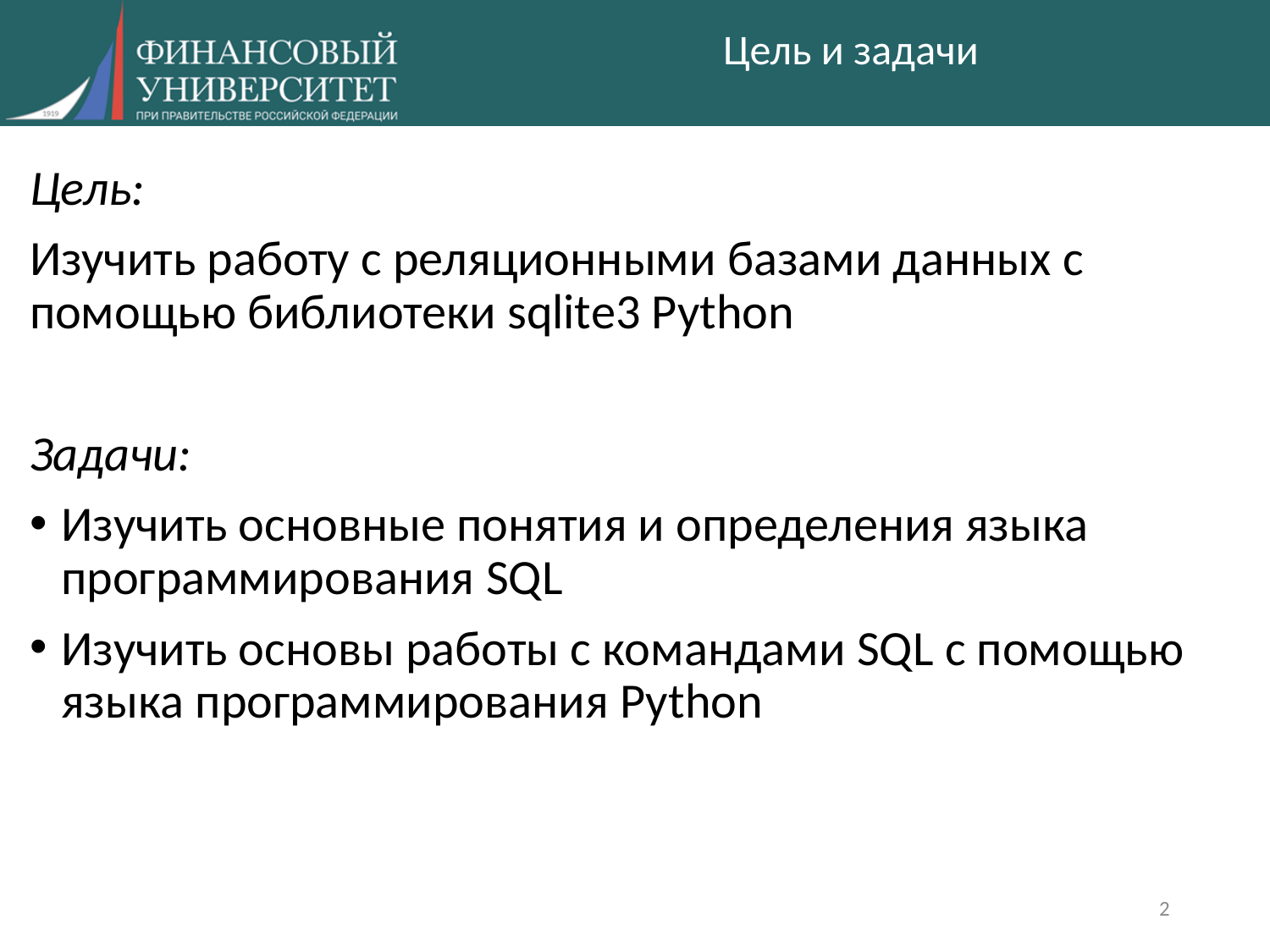

# Цель и задачи
Цель:
Изучить работу с реляционными базами данных с помощью библиотеки sqlite3 Python

Задачи:
Изучить основные понятия и определения языка программирования SQL
Изучить основы работы с командами SQL с помощью языка программирования Python
2